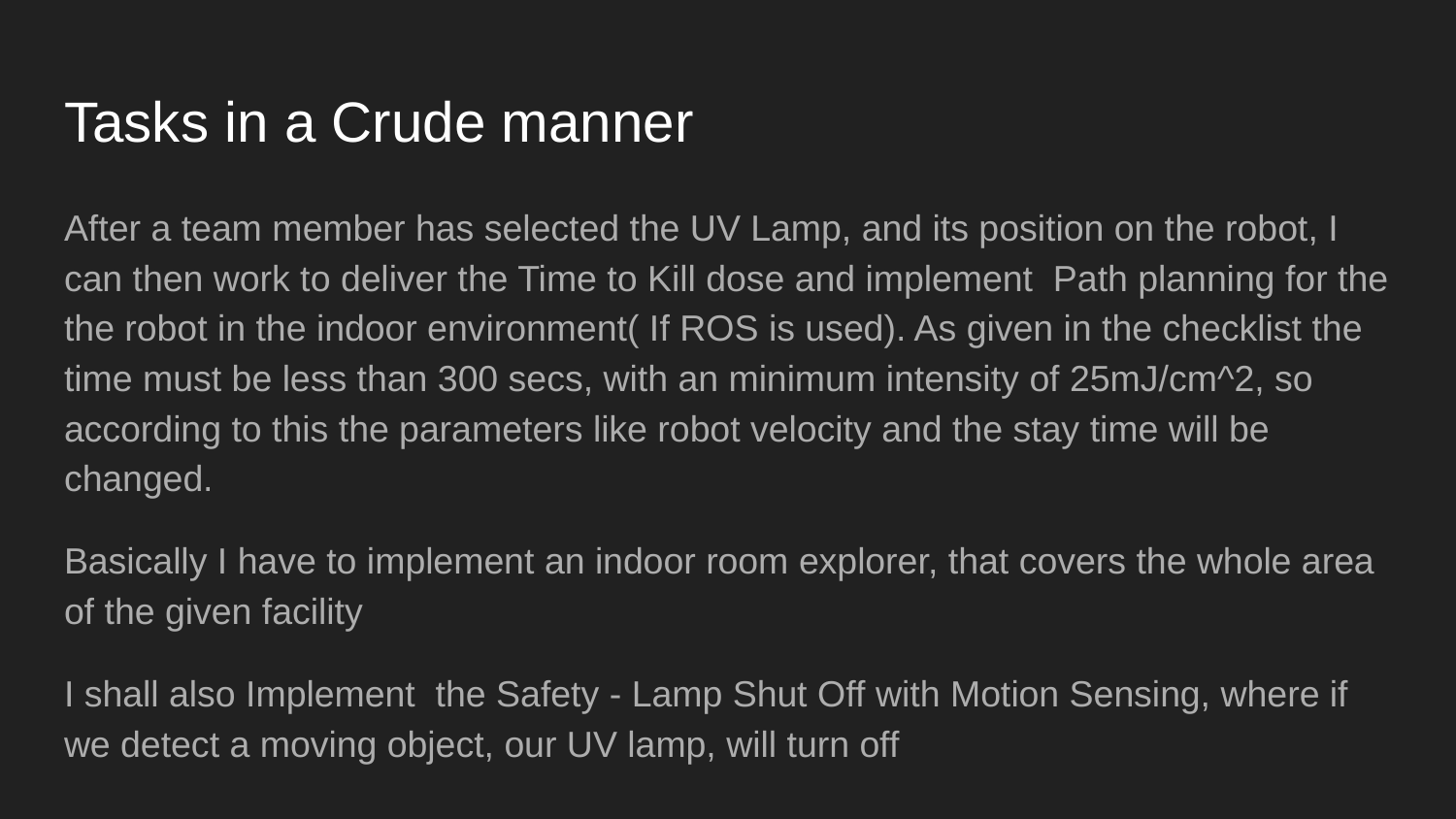

# Tasks in a Crude manner
After a team member has selected the UV Lamp, and its position on the robot, I can then work to deliver the Time to Kill dose and implement  Path planning for the the robot in the indoor environment( If ROS is used). As given in the checklist the time must be less than 300 secs, with an minimum intensity of 25mJ/cm^2, so according to this the parameters like robot velocity and the stay time will be changed.
Basically I have to implement an indoor room explorer, that covers the whole area of the given facility
I shall also Implement  the Safety - Lamp Shut Off with Motion Sensing, where if we detect a moving object, our UV lamp, will turn off